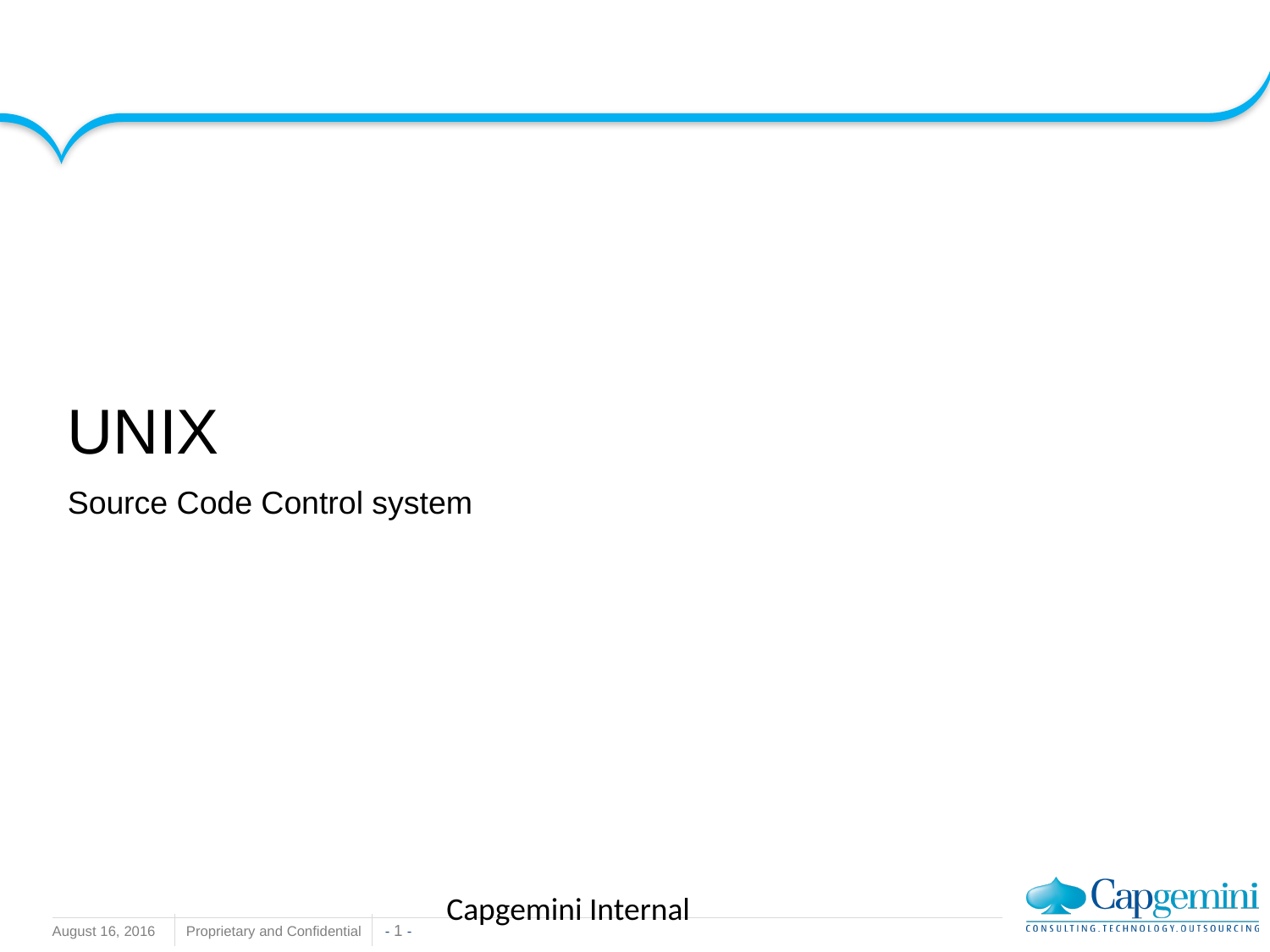

# UNIX
Source Code Control system
Capgemini Internal